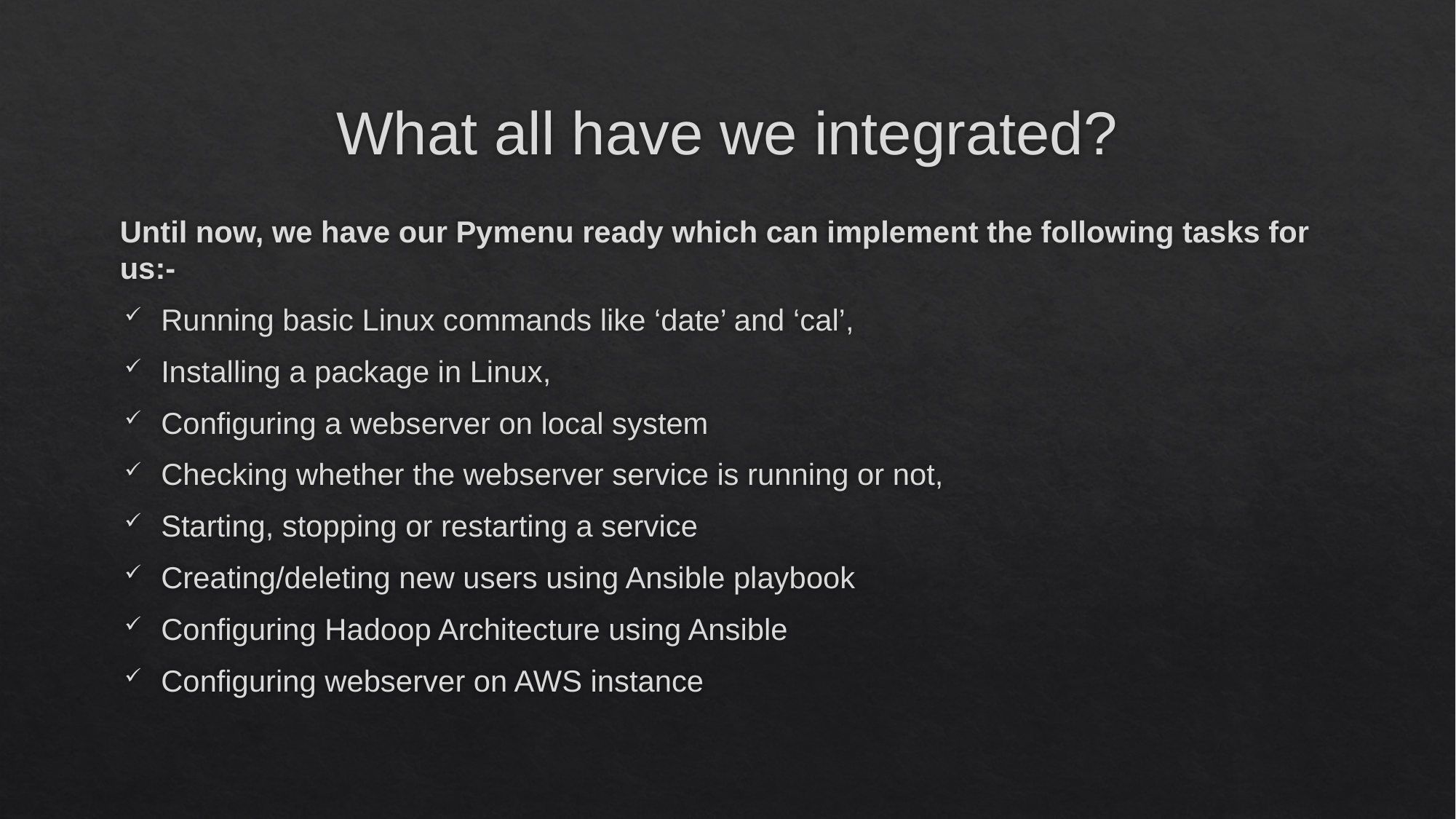

# What all have we integrated?
Until now, we have our Pymenu ready which can implement the following tasks for us:-
Running basic Linux commands like ‘date’ and ‘cal’,
Installing a package in Linux,
Configuring a webserver on local system
Checking whether the webserver service is running or not,
Starting, stopping or restarting a service
Creating/deleting new users using Ansible playbook
Configuring Hadoop Architecture using Ansible
Configuring webserver on AWS instance